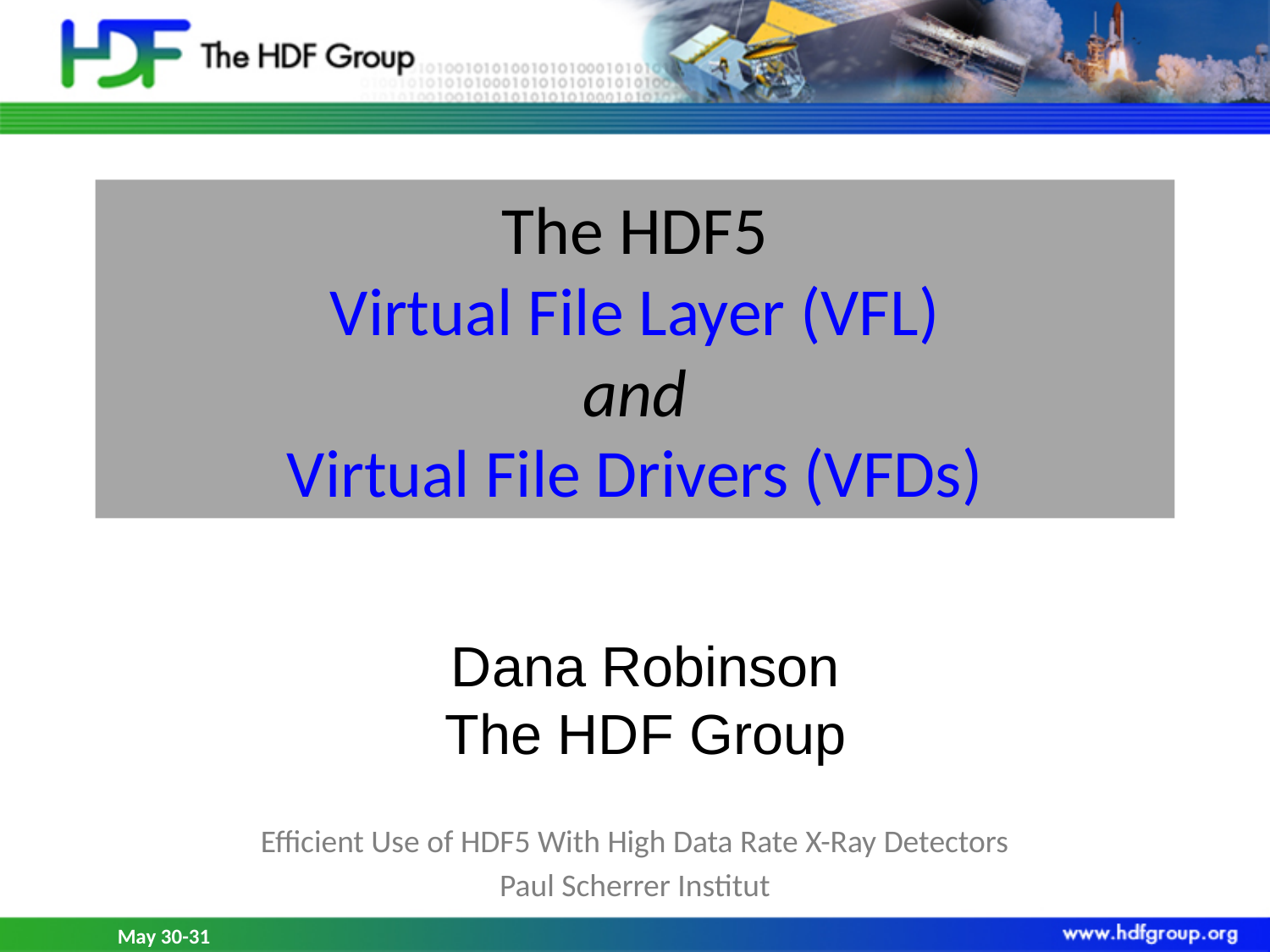

# The HDF5 Virtual File Layer (VFL) and Virtual File Drivers (VFDs)
Dana Robinson
The HDF Group
Efficient Use of HDF5 With High Data Rate X-Ray Detectors
Paul Scherrer Institut